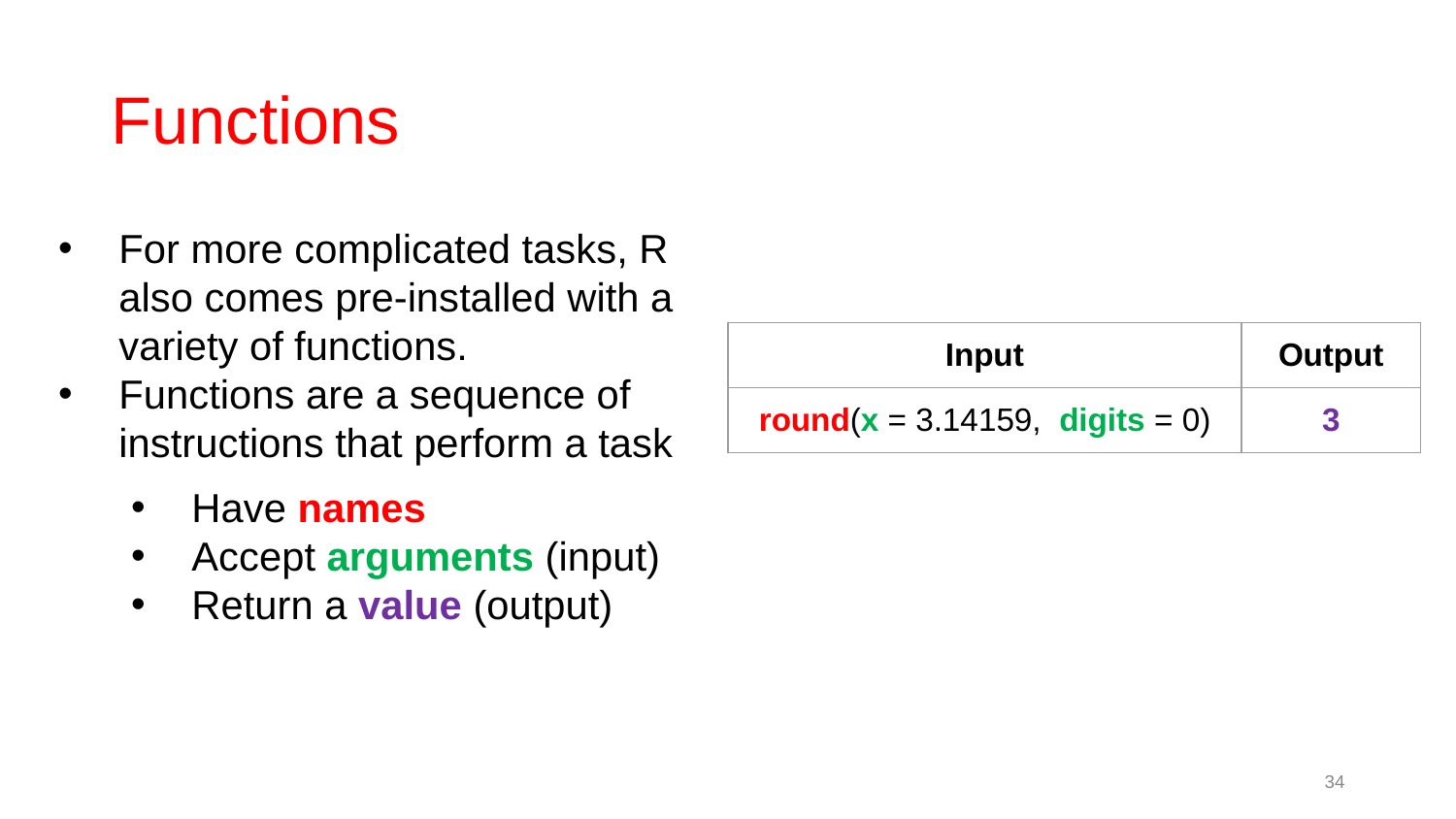

# Functions
For more complicated tasks, R also comes pre-installed with a variety of functions.
Functions are a sequence of instructions that perform a task
Have names
Accept arguments (input)
Return a value (output)
| Input | Output |
| --- | --- |
| round(x = 3.14159, digits = 0) | 3 |
34